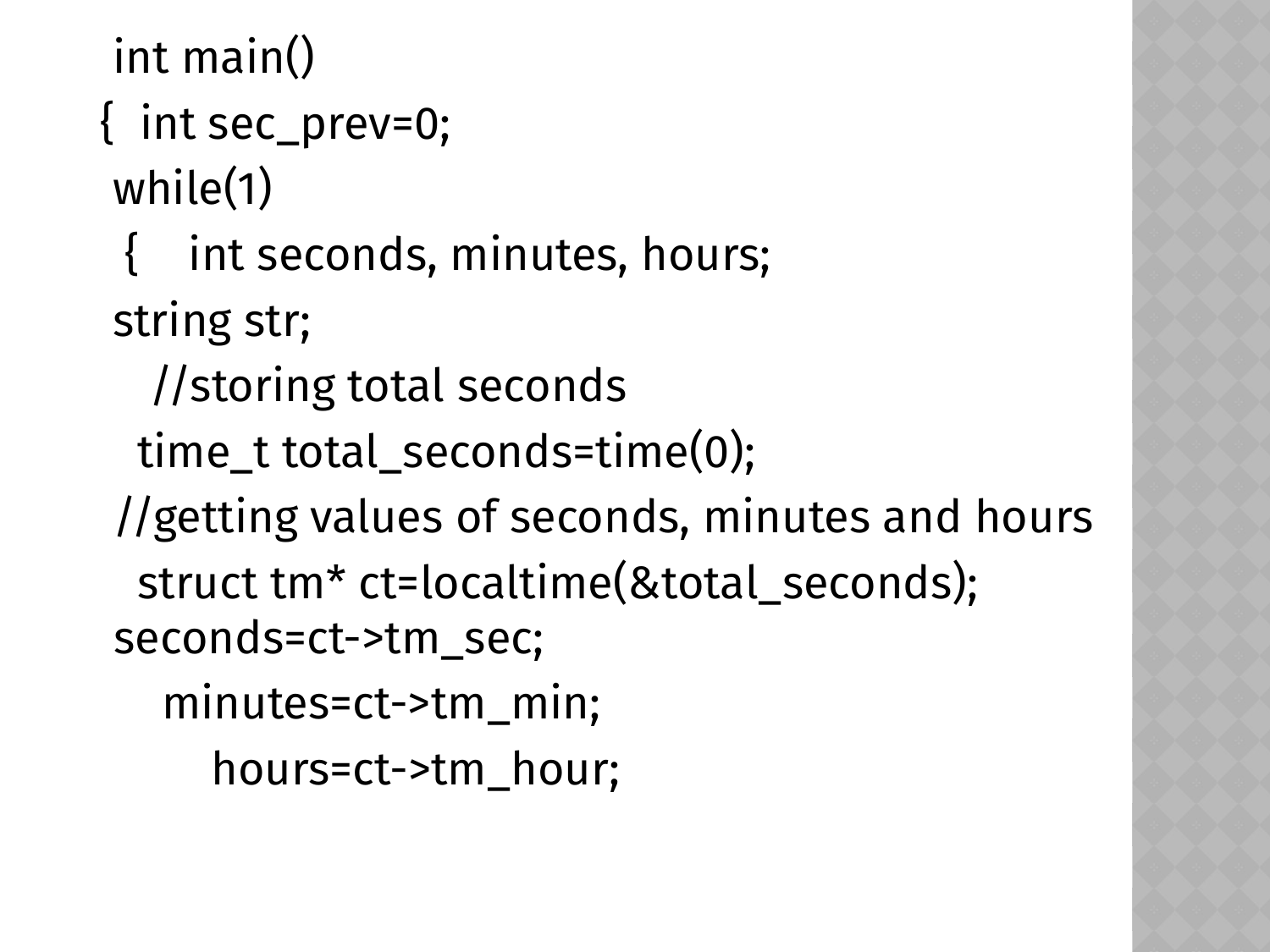

int main()
  {  int sec_prev=0;
   while(1)
    {    int seconds, minutes, hours;
   string str;
      //storing total seconds
     time_t total_seconds=time(0);
   //getting values of seconds, minutes and hours
     struct tm* ct=localtime(&total_seconds);       seconds=ct->tm_sec;
       minutes=ct->tm_min;
           hours=ct->tm_hour;
#